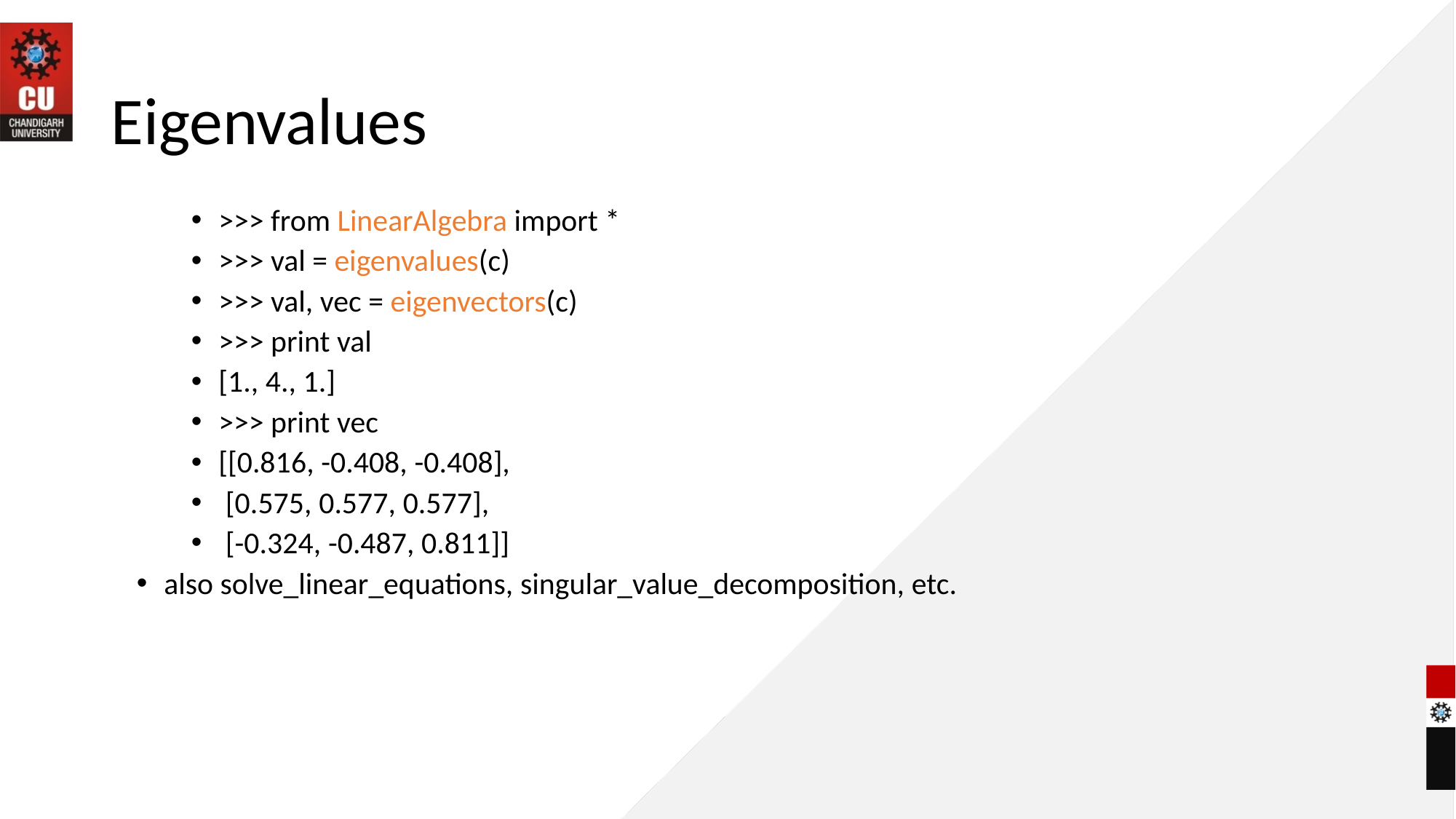

# Eigenvalues
>>> from LinearAlgebra import *
>>> val = eigenvalues(c)
>>> val, vec = eigenvectors(c)
>>> print val
[1., 4., 1.]
>>> print vec
[[0.816, -0.408, -0.408],
 [0.575, 0.577, 0.577],
 [-0.324, -0.487, 0.811]]
also solve_linear_equations, singular_value_decomposition, etc.